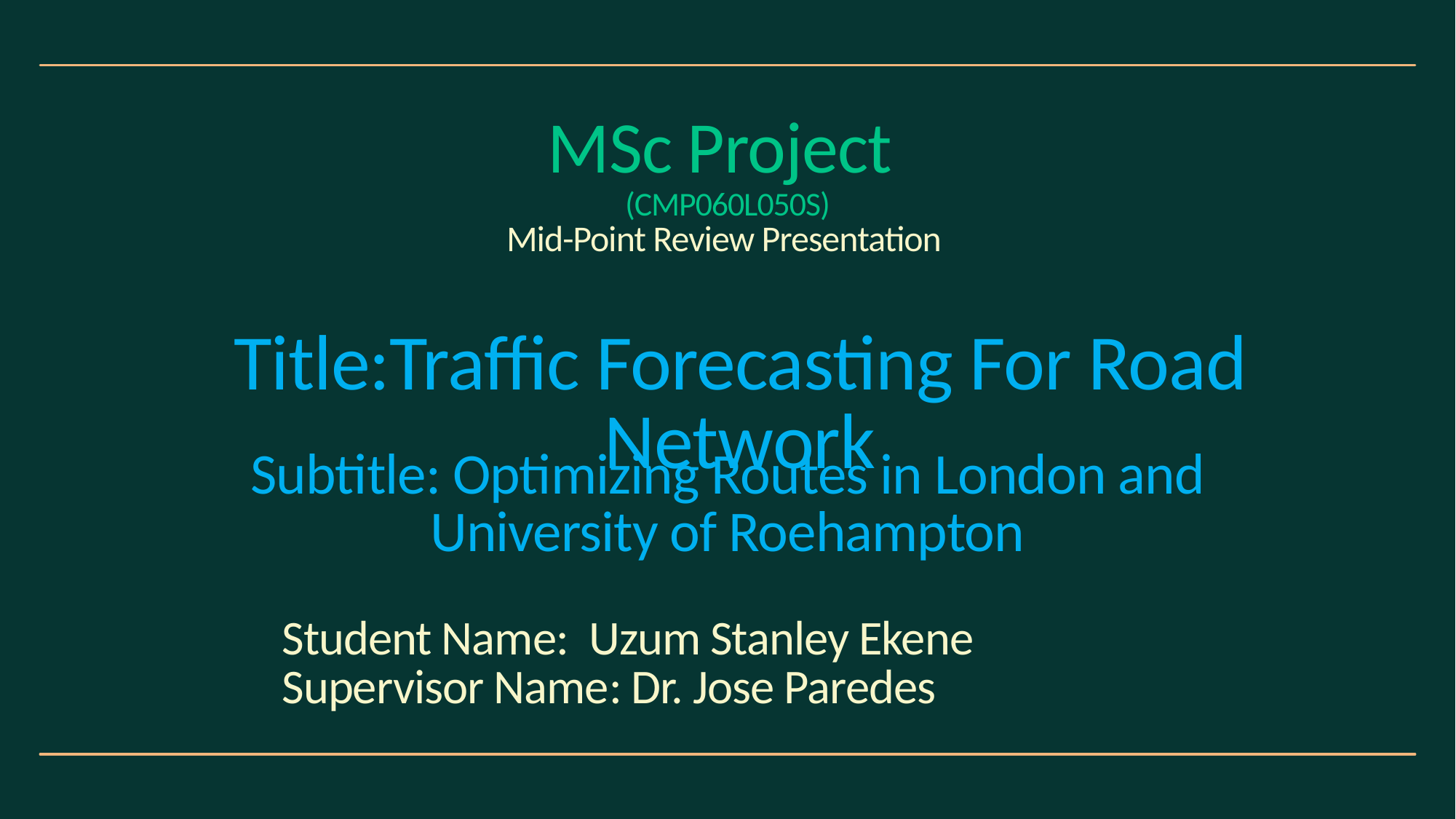

MSc Project
(CMP060L050S)
Mid-Point Review Presentation
Title:Traffic Forecasting For Road Network

Subtitle: Optimizing Routes in London and University of Roehampton
Student Name:  Uzum Stanley Ekene
Supervisor Name: Dr. Jose Paredes